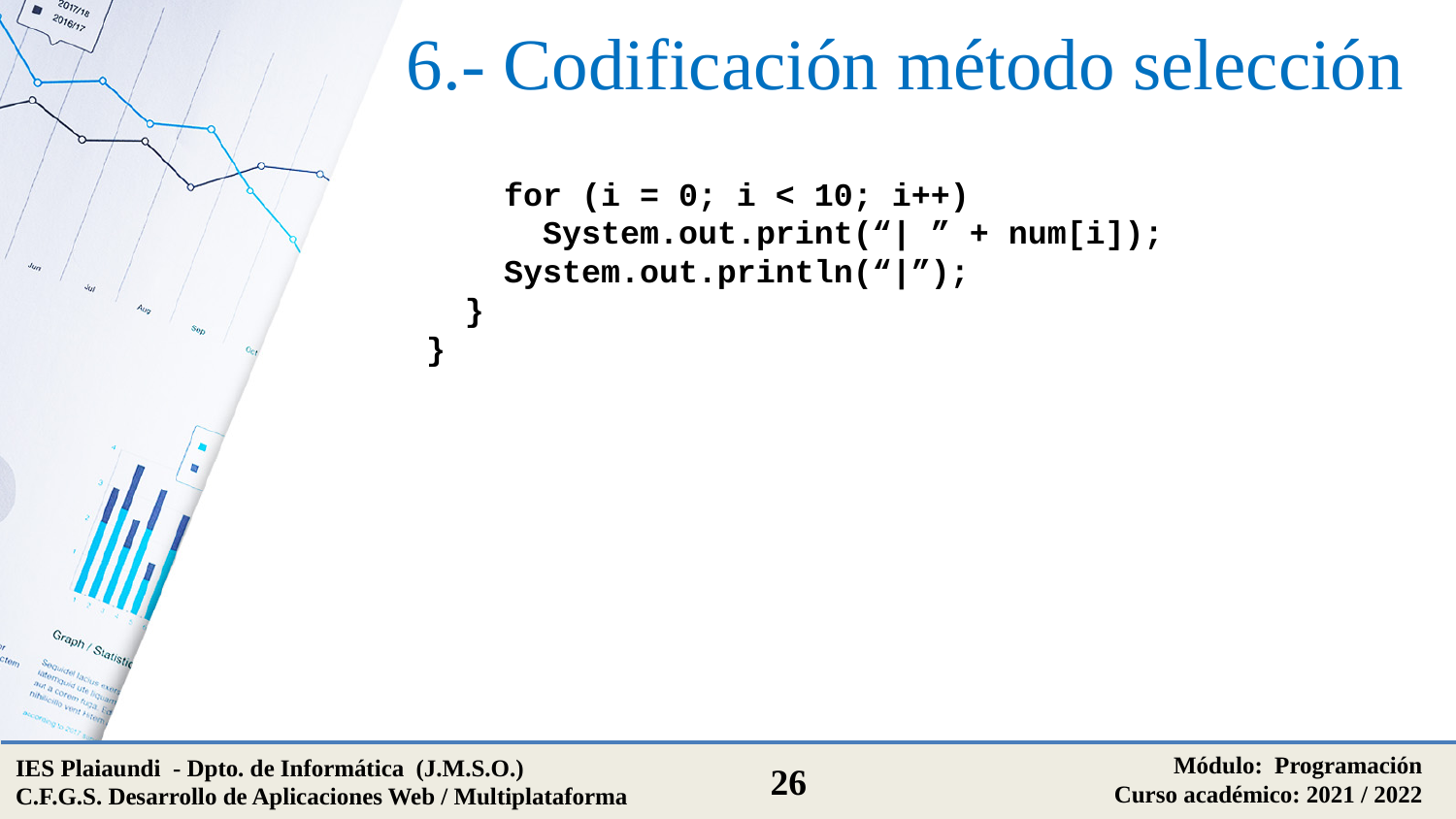

# 6.- Codificación método selección
    for (i = 0; i < 10; i++)
      System.out.print(“| ” + num[i]);
    System.out.println(“|”);
  }
}

Módulo:  Programación
Curso académico: 2021 / 2022
IES Plaiaundi  - Dpto. de Informática  (J.M.S.O.)
C.F.G.S. Desarrollo de Aplicaciones Web / Multiplataforma
26